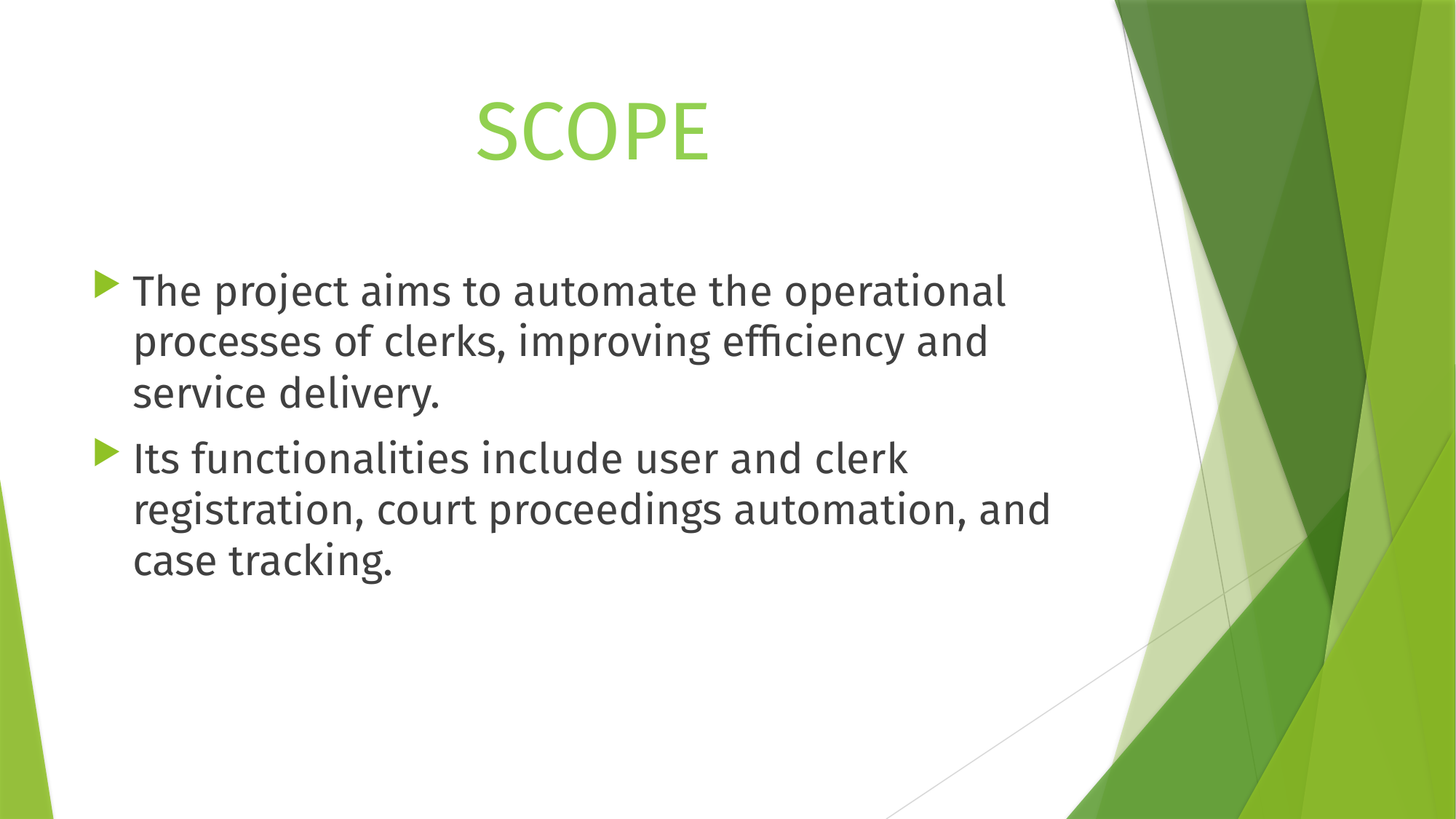

# SCOPE
The project aims to automate the operational processes of clerks, improving efficiency and service delivery.
Its functionalities include user and clerk registration, court proceedings automation, and case tracking.